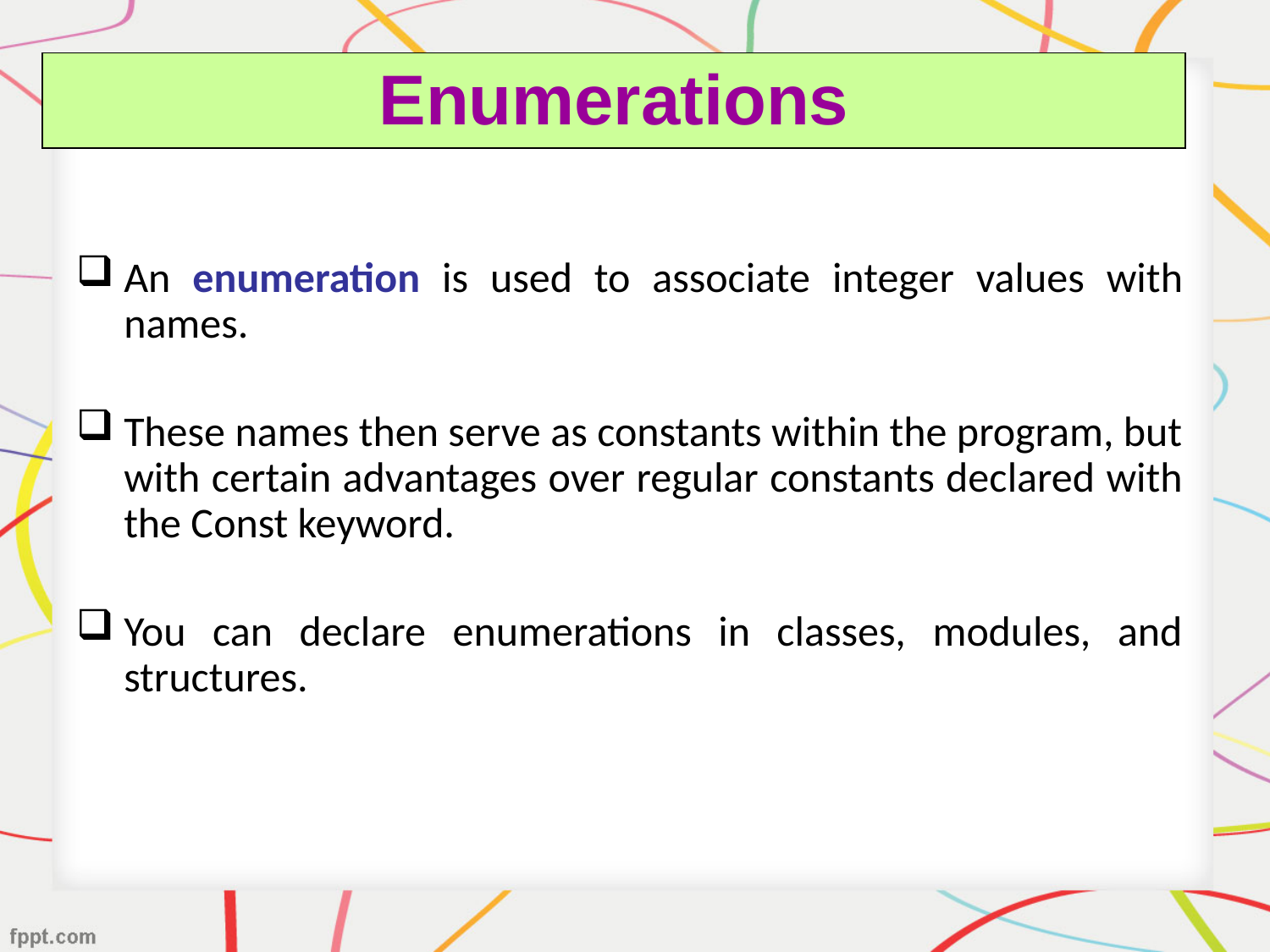

# Enumerations

An enumeration is used to associate integer values with names.

These names then serve as constants within the program, but with certain advantages over regular constants declared with the Const keyword.

You can declare enumerations in classes, modules, and structures.